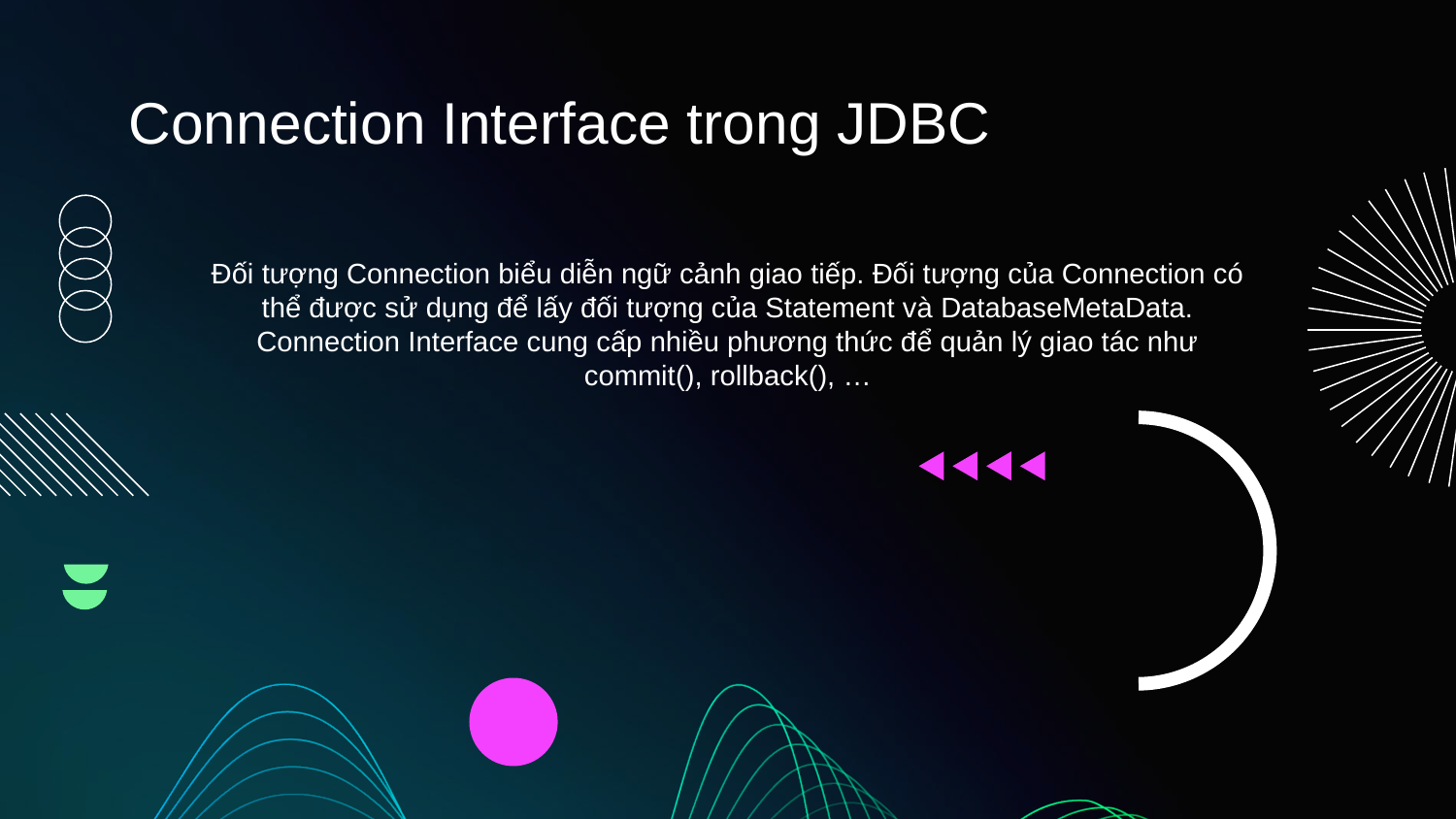

# Connection Interface trong JDBC
Đối tượng Connection biểu diễn ngữ cảnh giao tiếp. Đối tượng của Connection có thể được sử dụng để lấy đối tượng của Statement và DatabaseMetaData. Connection Interface cung cấp nhiều phương thức để quản lý giao tác như commit(), rollback(), …